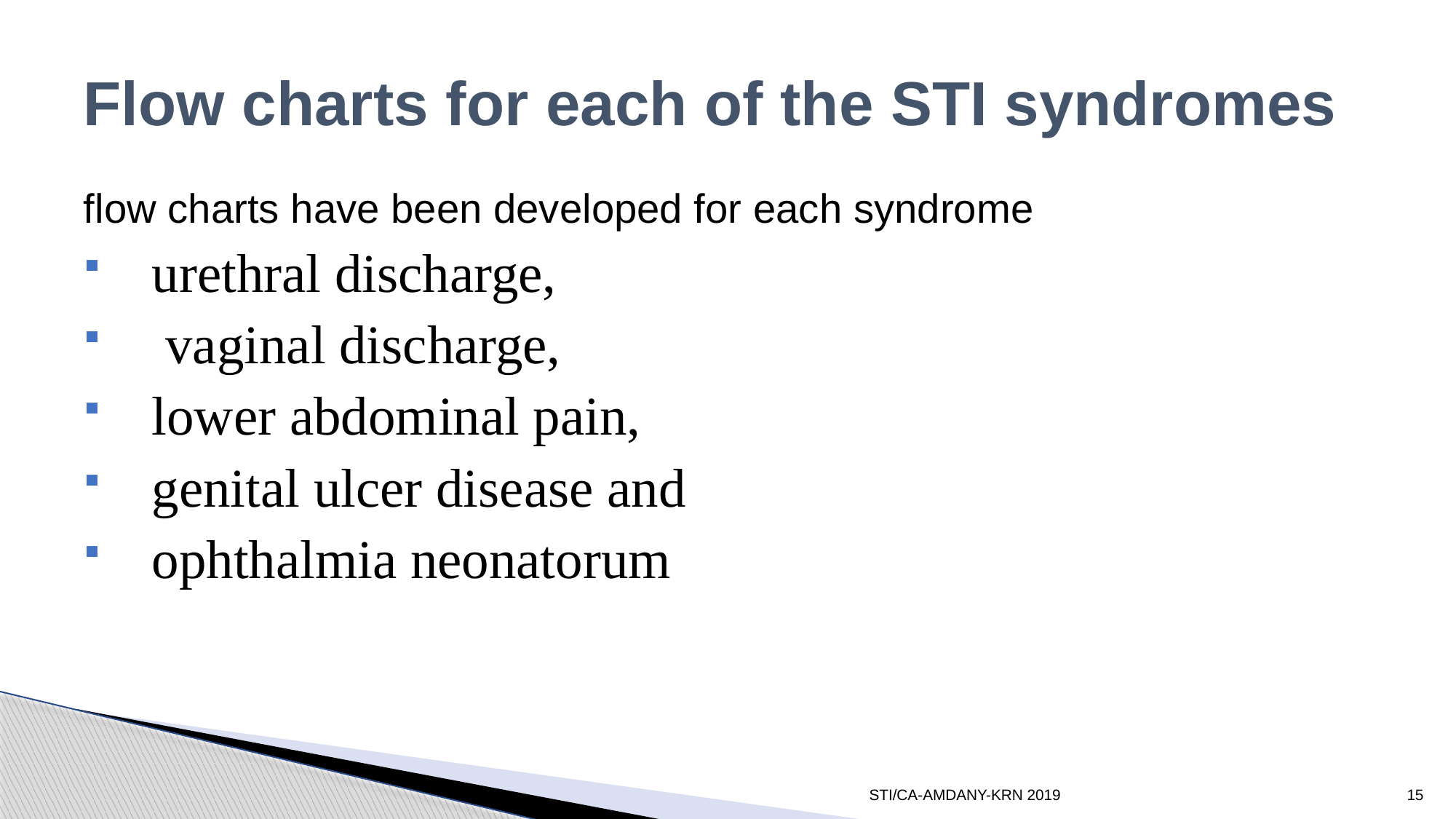

# Flow charts for each of the STI syndromes
flow charts have been developed for each syndrome
urethral discharge,
 vaginal discharge,
lower abdominal pain,
genital ulcer disease and
ophthalmia neonatorum
STI/CA-AMDANY-KRN 2019
15